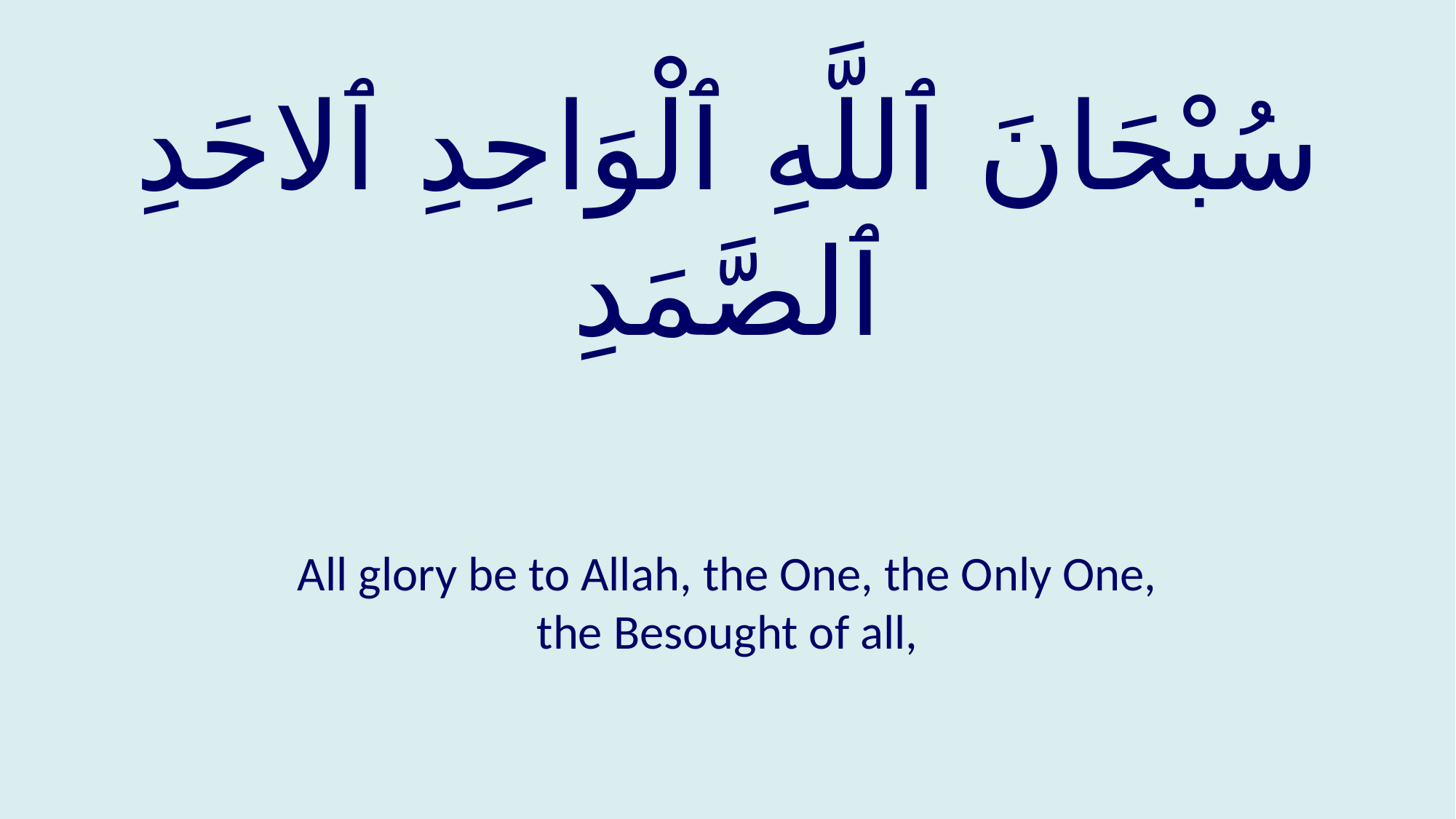

# سُبْحَانَ ٱللَّهِ ٱلْوَاحِدِ ٱلاحَدِ ٱلصَّمَدِ
All glory be to Allah, the One, the Only One, the Besought of all,